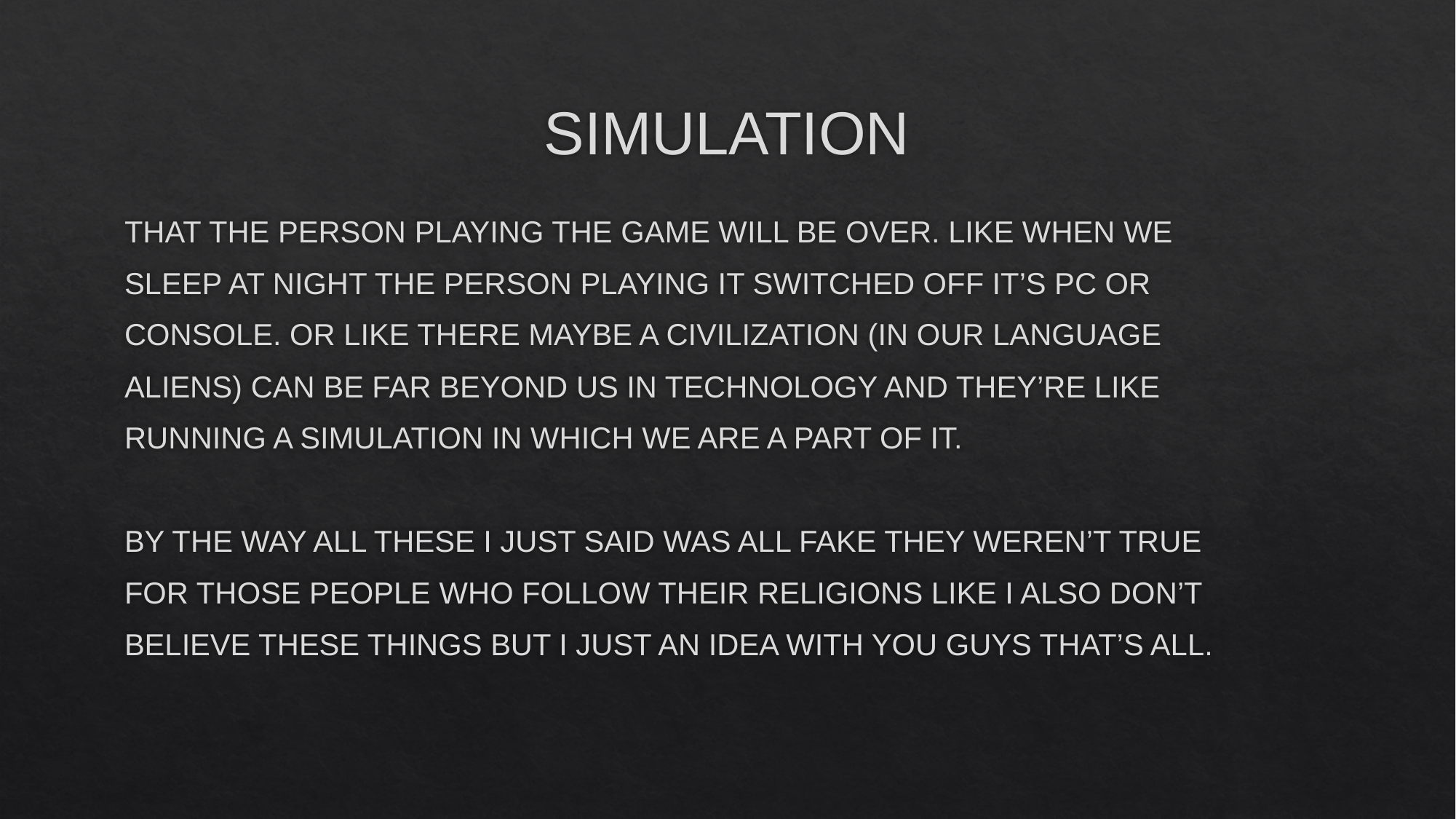

# SIMULATION
THAT THE PERSON PLAYING THE GAME WILL BE OVER. LIKE WHEN WE
SLEEP AT NIGHT THE PERSON PLAYING IT SWITCHED OFF IT’S PC OR
CONSOLE. OR LIKE THERE MAYBE A CIVILIZATION (IN OUR LANGUAGE
ALIENS) CAN BE FAR BEYOND US IN TECHNOLOGY AND THEY’RE LIKE
RUNNING A SIMULATION IN WHICH WE ARE A PART OF IT.

BY THE WAY ALL THESE I JUST SAID WAS ALL FAKE THEY WEREN’T TRUE
FOR THOSE PEOPLE WHO FOLLOW THEIR RELIGIONS LIKE I ALSO DON’T
BELIEVE THESE THINGS BUT I JUST AN IDEA WITH YOU GUYS THAT’S ALL.